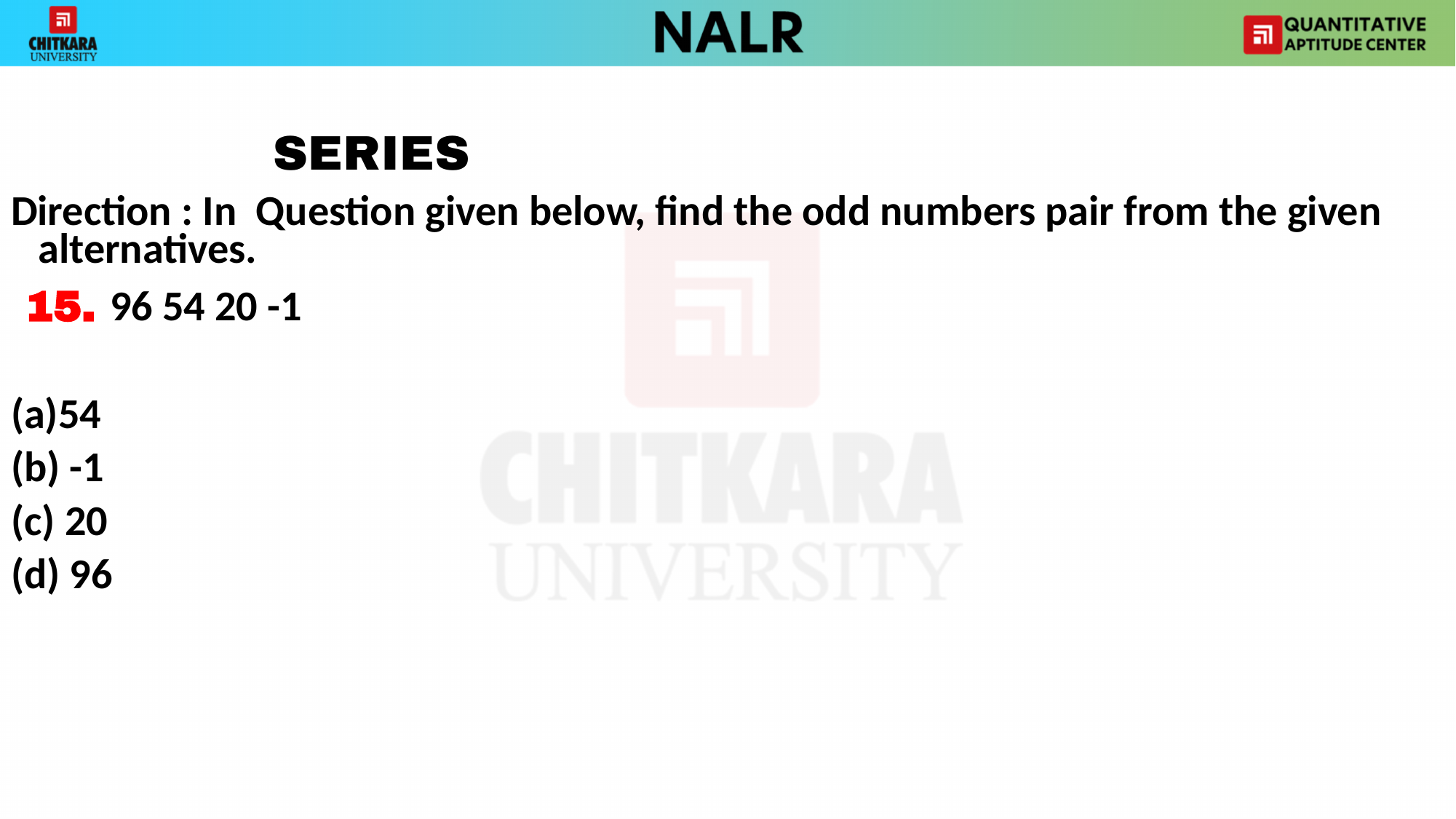

SERIES
Direction : In  Question given below, find the odd numbers pair from the given alternatives.
 15. 96 54 20 -1

54
(b) -1
(c) 20
(d) 96